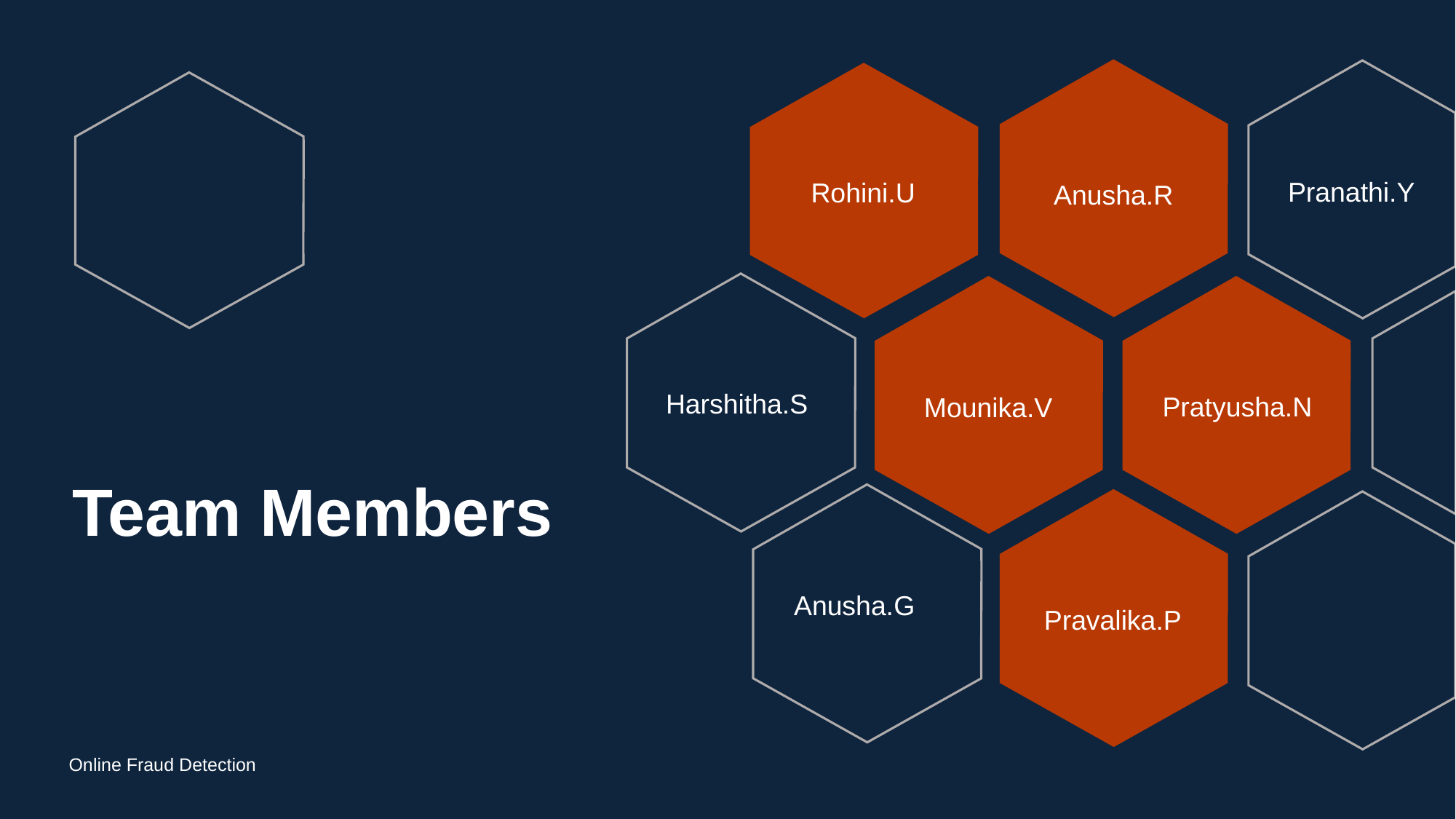

Rohini.U
Anusha.R
Pranathi.Y
Pratyusha.N
Mounika.V
Harshitha.S
# Team Members
Pravalika.P
Anusha.G
Online Fraud Detection